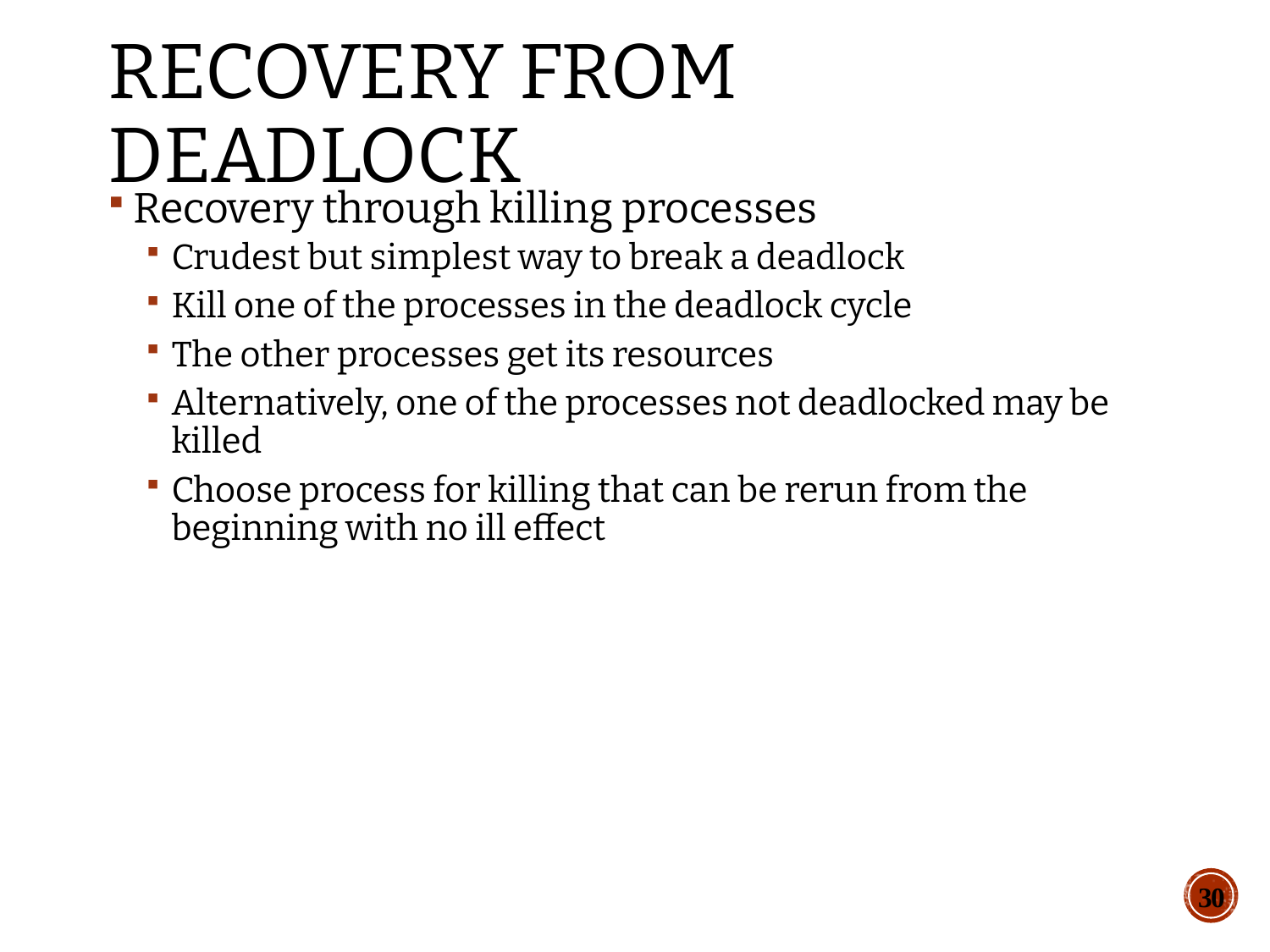

# Recovery from Deadlock
Recovery through killing processes
Crudest but simplest way to break a deadlock
Kill one of the processes in the deadlock cycle
The other processes get its resources
Alternatively, one of the processes not deadlocked may be killed
Choose process for killing that can be rerun from the beginning with no ill effect

30